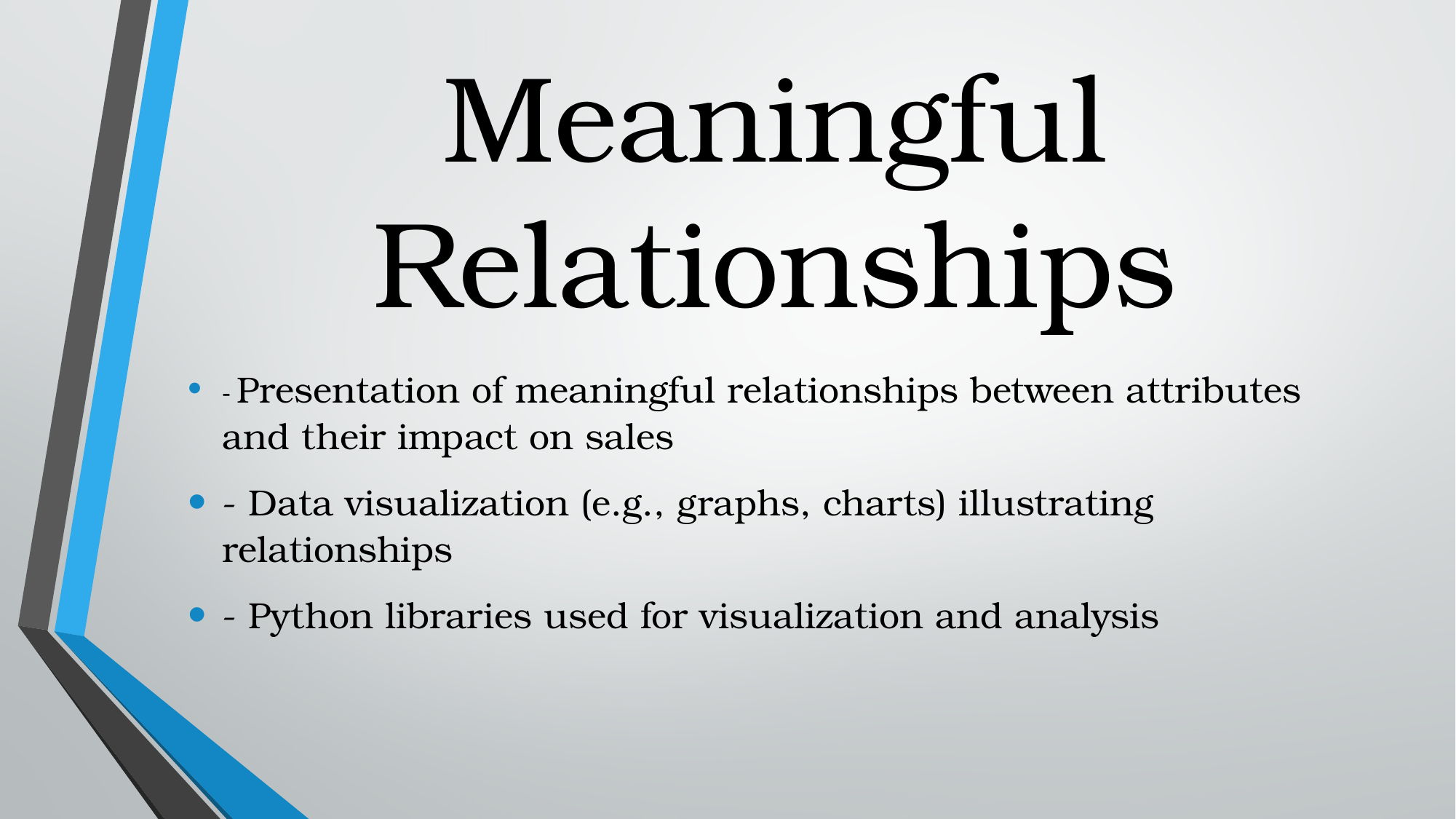

# Meaningful Relationships

- Presentation of meaningful relationships between attributes and their impact on sales
- Data visualization (e.g., graphs, charts) illustrating relationships
- Python libraries used for visualization and analysis